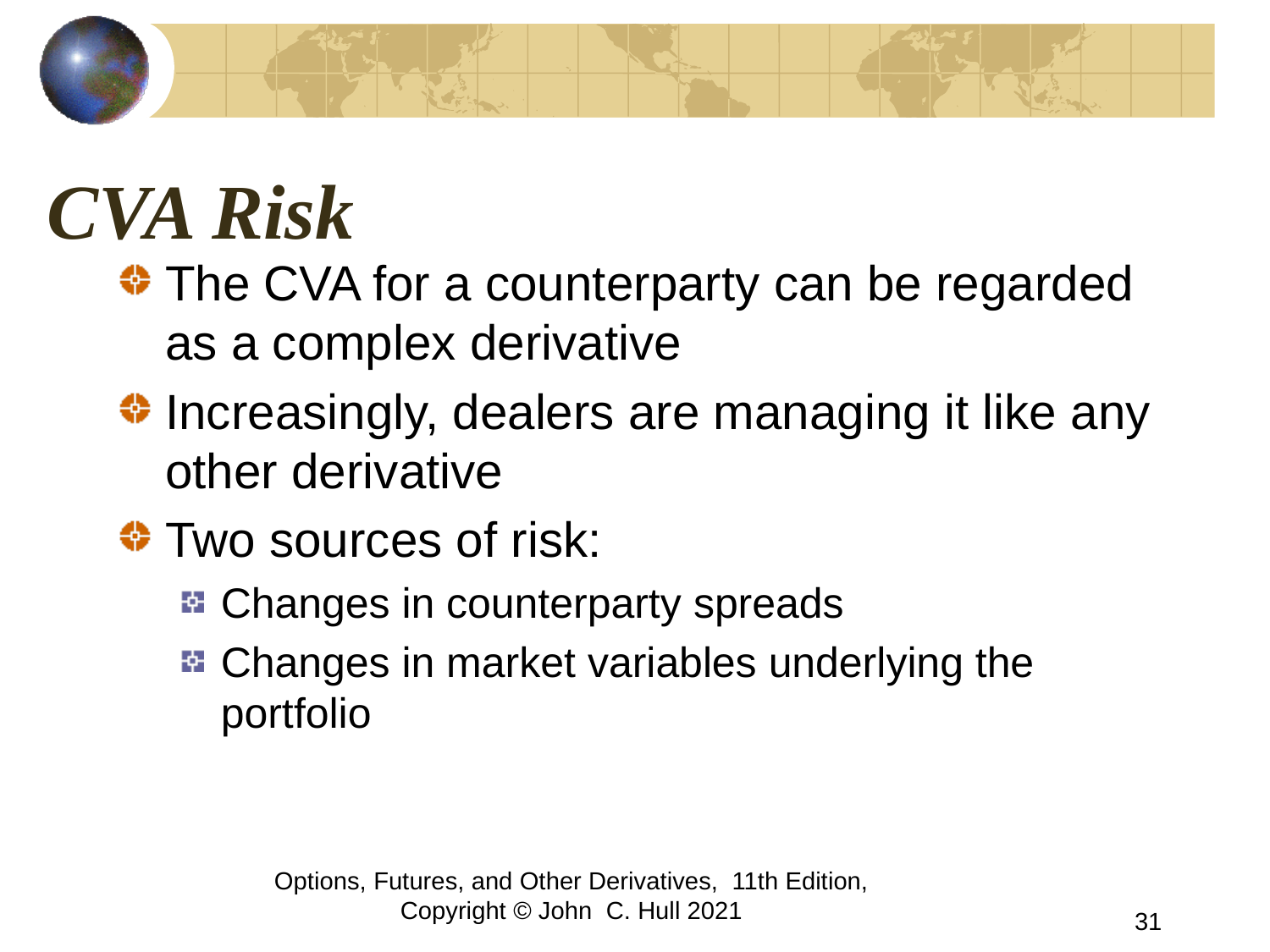

# CVA Risk

The CVA for a counterparty can be regarded as a complex derivative
Increasingly, dealers are managing it like any other derivative
Two sources of risk:
Changes in counterparty spreads
Changes in market variables underlying the portfolio

Options, Futures, and Other Derivatives,  11th Edition, Copyright © John  C. Hull 2021
31